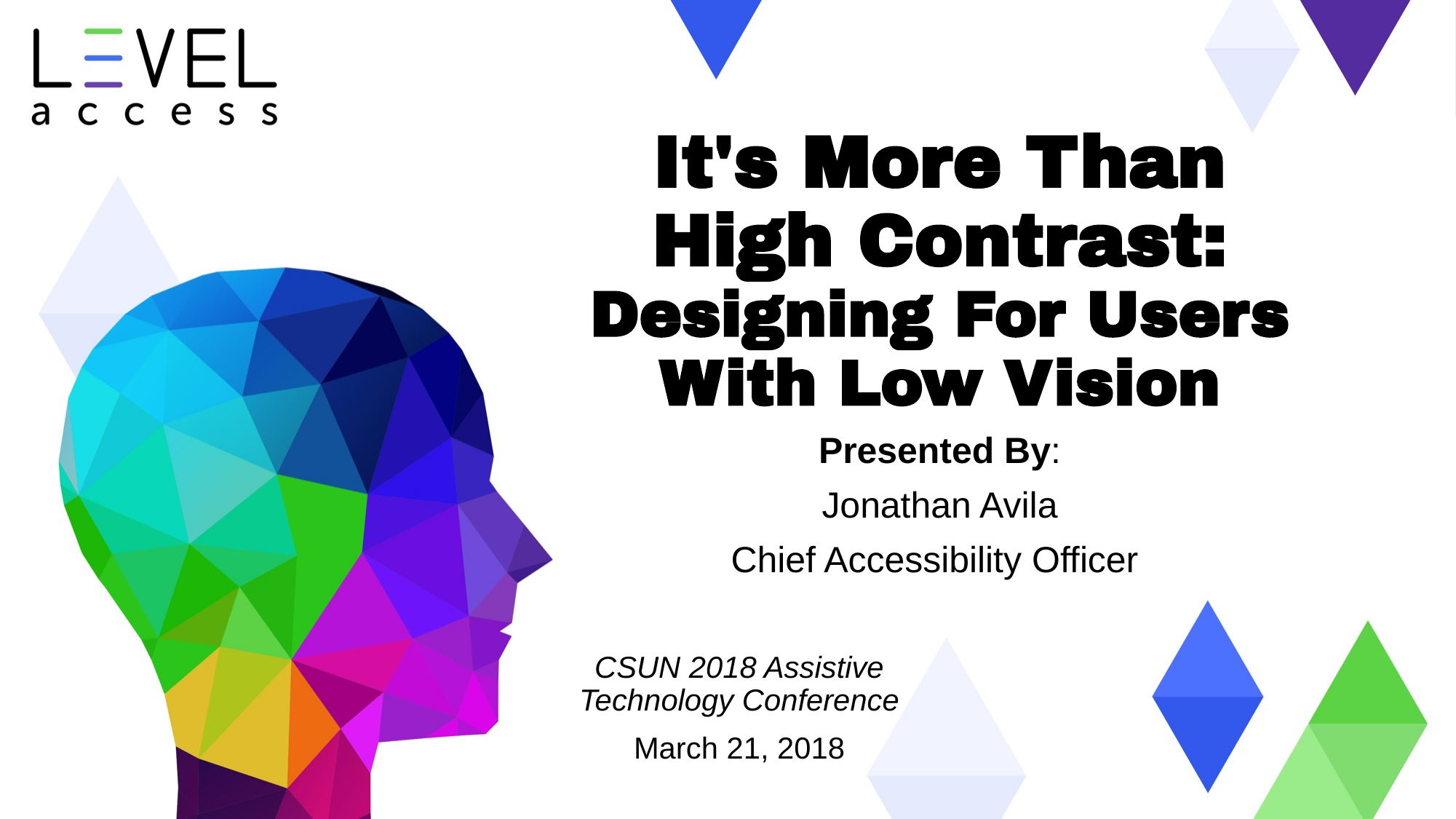

# It's More Than High Contrast: Designing For Users With Low Vision
Presented By:
Jonathan Avila
Chief Accessibility Officer
CSUN 2018 Assistive
Technology Conference
March 21, 2018